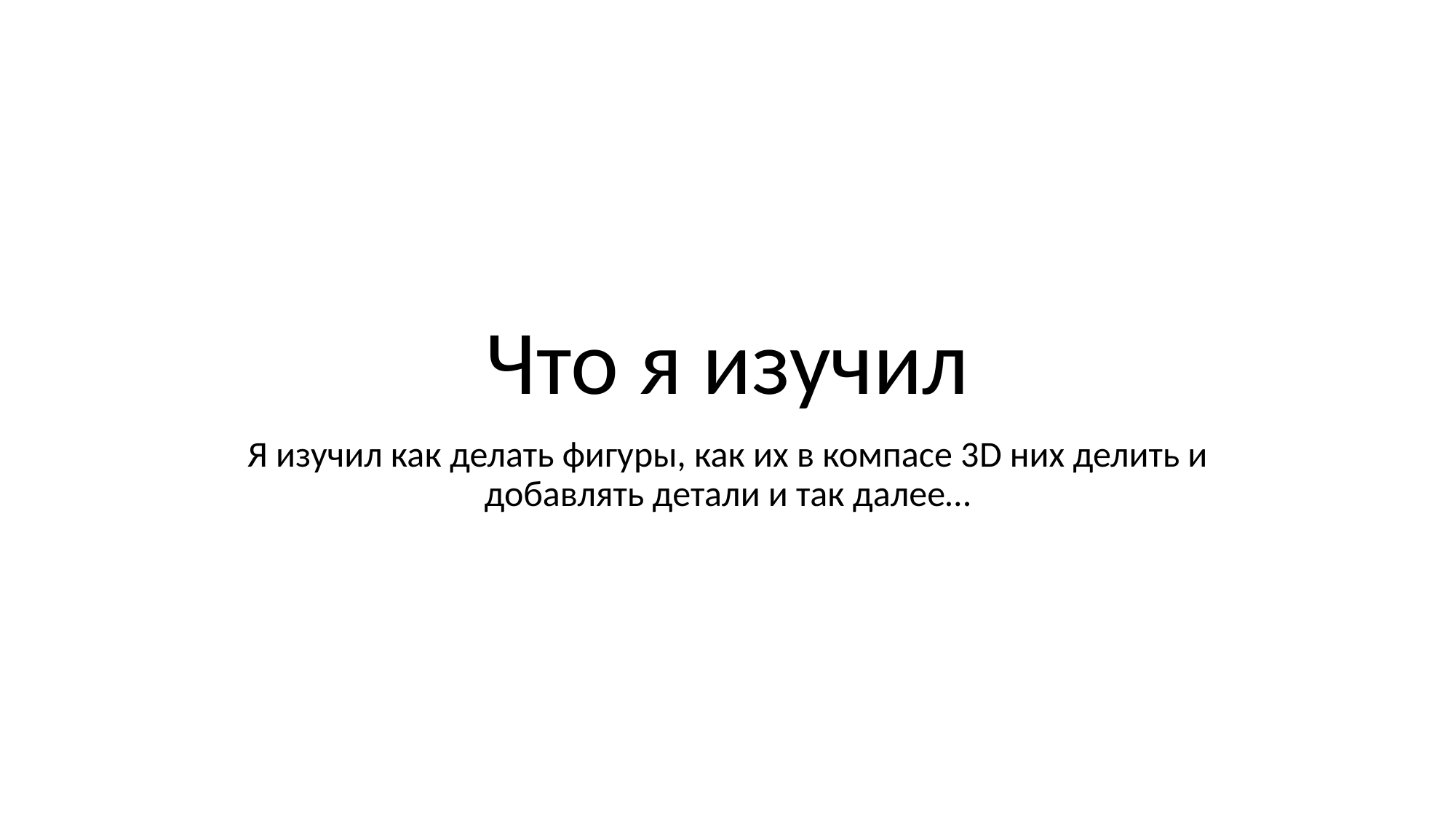

# Что я изучил
Я изучил как делать фигуры, как их в компасе 3D них делить и добавлять детали и так далее…